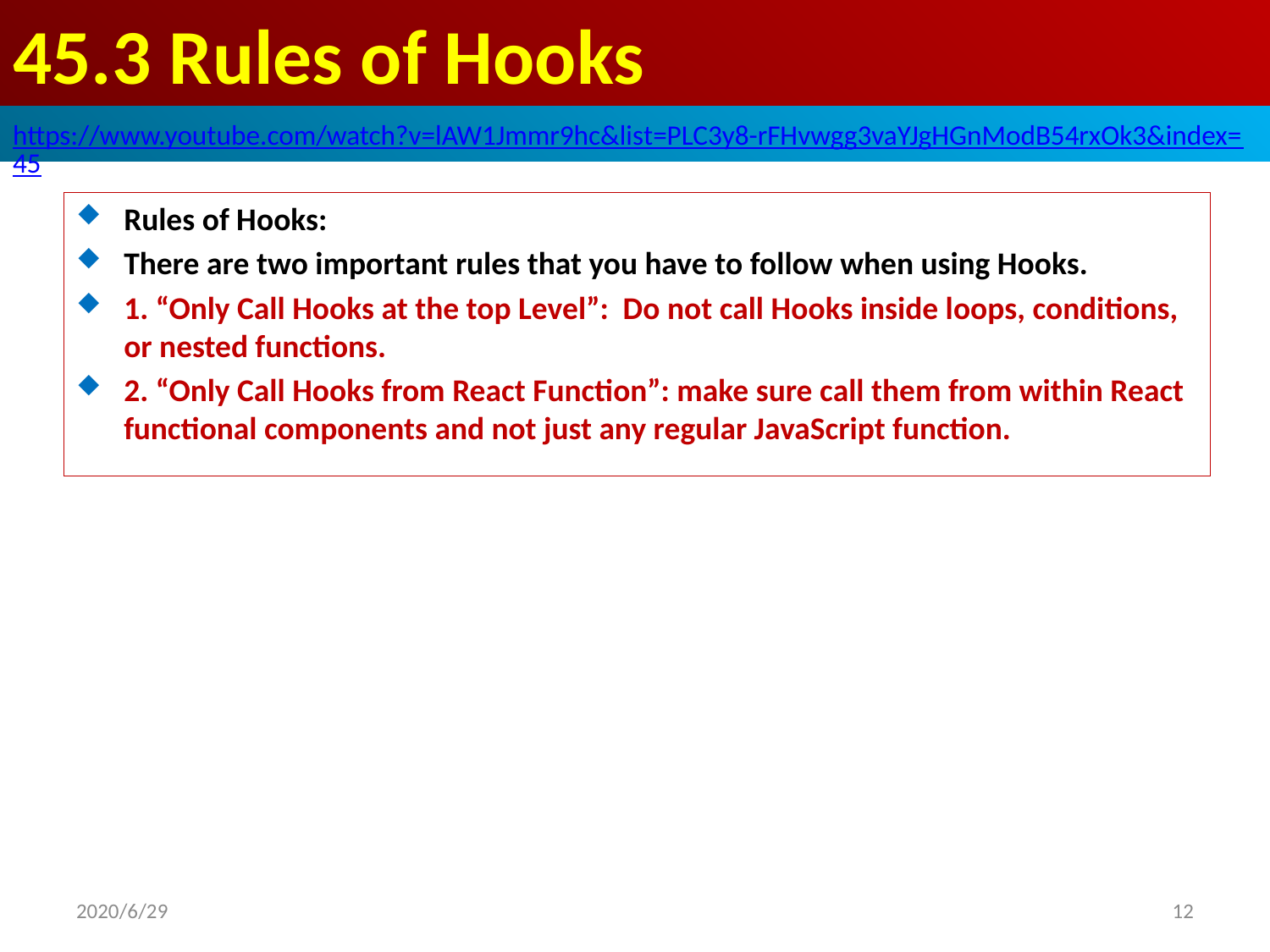

# 45.3 Rules of Hooks
https://www.youtube.com/watch?v=lAW1Jmmr9hc&list=PLC3y8-rFHvwgg3vaYJgHGnModB54rxOk3&index=45
Rules of Hooks:
There are two important rules that you have to follow when using Hooks.
1. “Only Call Hooks at the top Level”:  Do not call Hooks inside loops, conditions, or nested functions.
2. “Only Call Hooks from React Function”: make sure call them from within React functional components and not just any regular JavaScript function.
2020/6/29
12